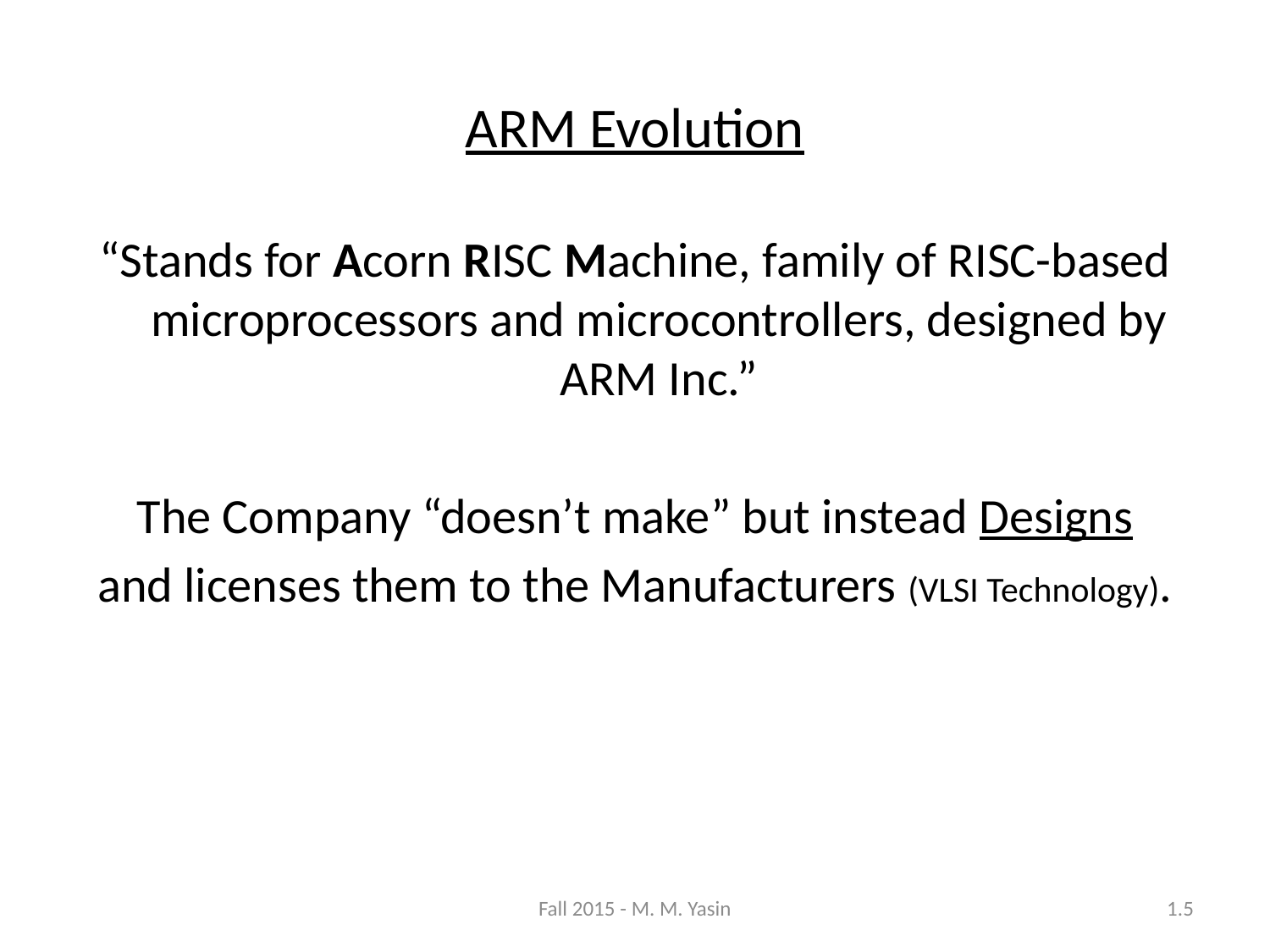

ARM Evolution

“Stands for Acorn RISC Machine, family of RISC-based microprocessors and microcontrollers, designed by ARM Inc.”

The Company “doesn’t make” but instead Designs
and licenses them to the Manufacturers (VLSI Technology).
Fall 2015 - M. M. Yasin
1.5